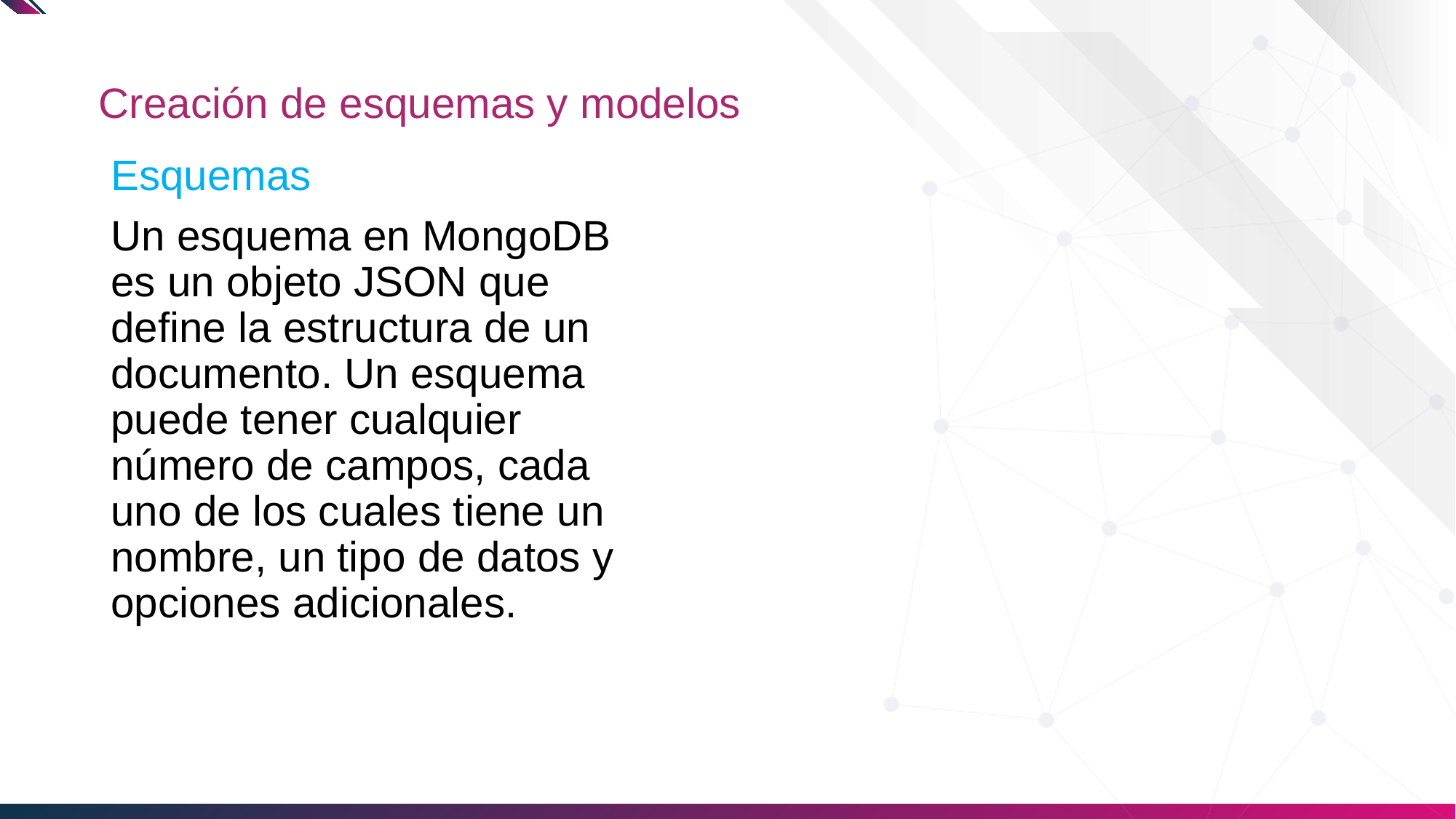

# Creación de esquemas y modelos
Esquemas
Un esquema en MongoDB es un objeto JSON que define la estructura de un documento. Un esquema puede tener cualquier número de campos, cada uno de los cuales tiene un nombre, un tipo de datos y opciones adicionales.